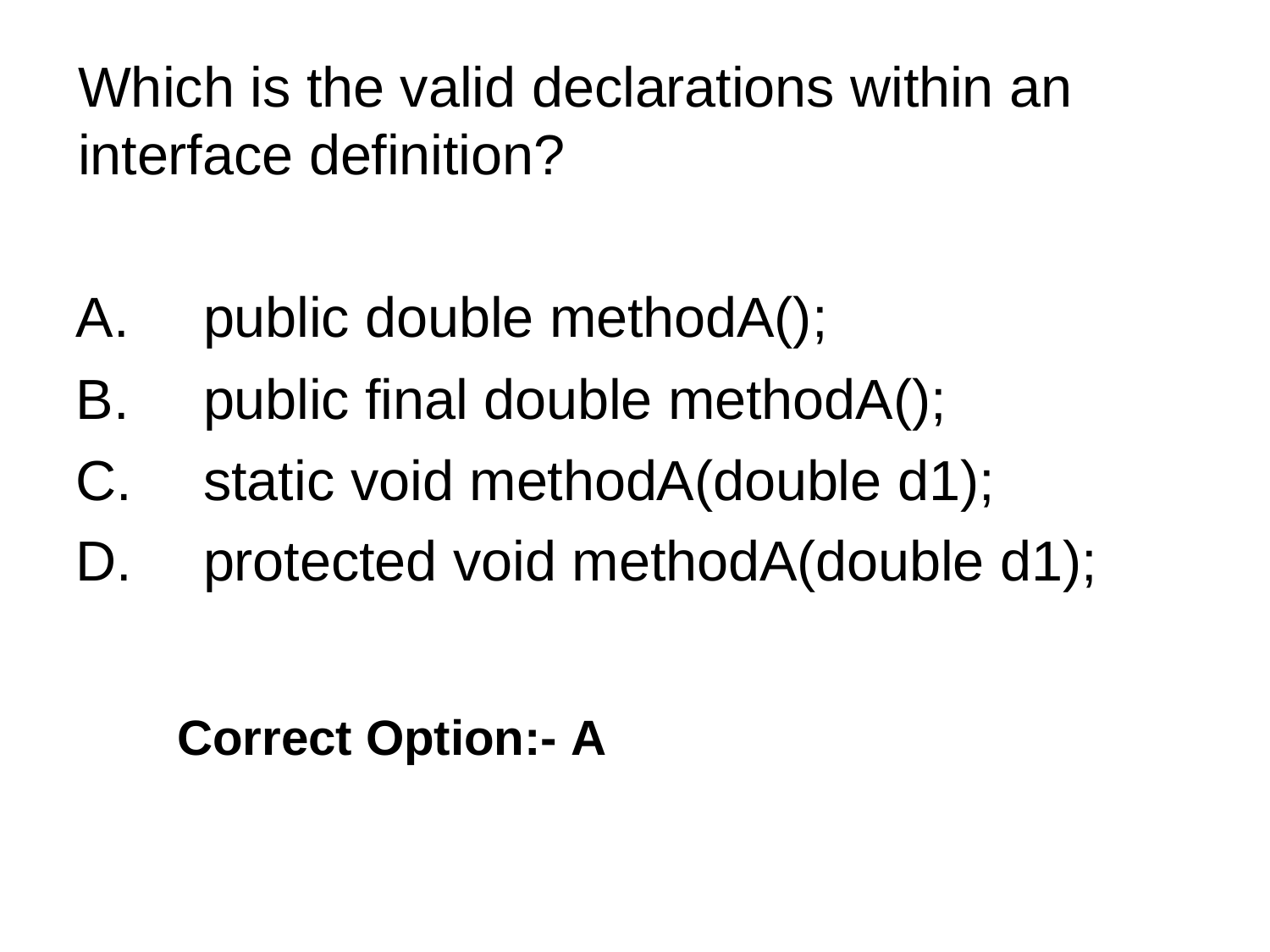

# Which is the valid declarations within an  interface definition?
public double methodA();
public final double methodA();
static void methodA(double d1);
protected void methodA(double d1);

Correct Option:- A